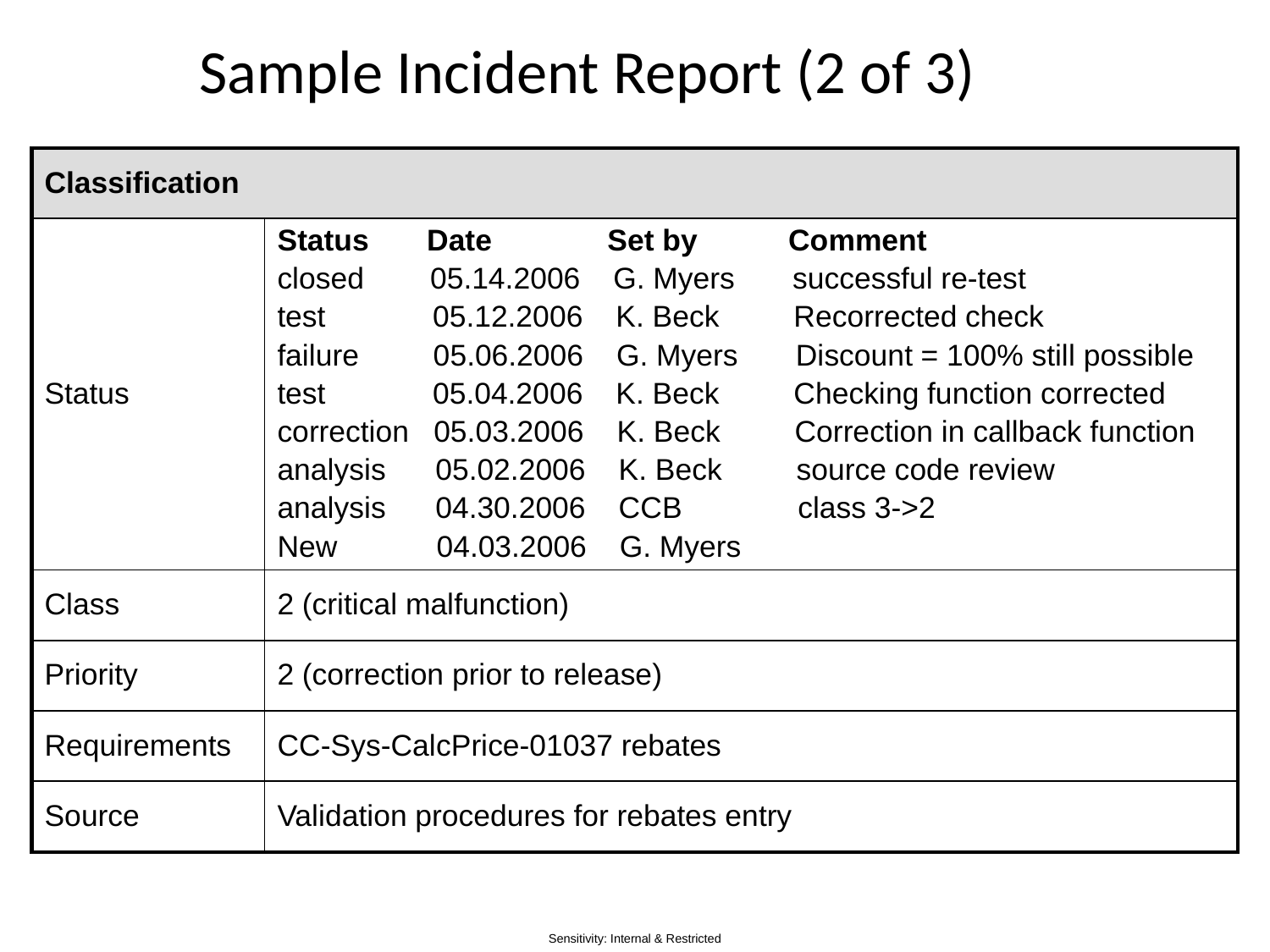

# Sample Incident Report (2 of 3)
| Classification |  |
| --- | --- |
| Status | Status Date Set by Comment closed 05.14.2006 G. Myers successful re-test test 05.12.2006 K. Beck Recorrected check failure 05.06.2006 G. Myers Discount = 100% still possible test 05.04.2006 K. Beck Checking function corrected correction 05.03.2006 K. Beck Correction in callback function analysis 05.02.2006 K. Beck source code review analysis 04.30.2006 CCB class 3->2 New 04.03.2006 G. Myers |
| Class | 2 (critical malfunction) |
| Priority | 2 (correction prior to release) |
| Requirements | CC-Sys-CalcPrice-01037 rebates |
| Source | Validation procedures for rebates entry |